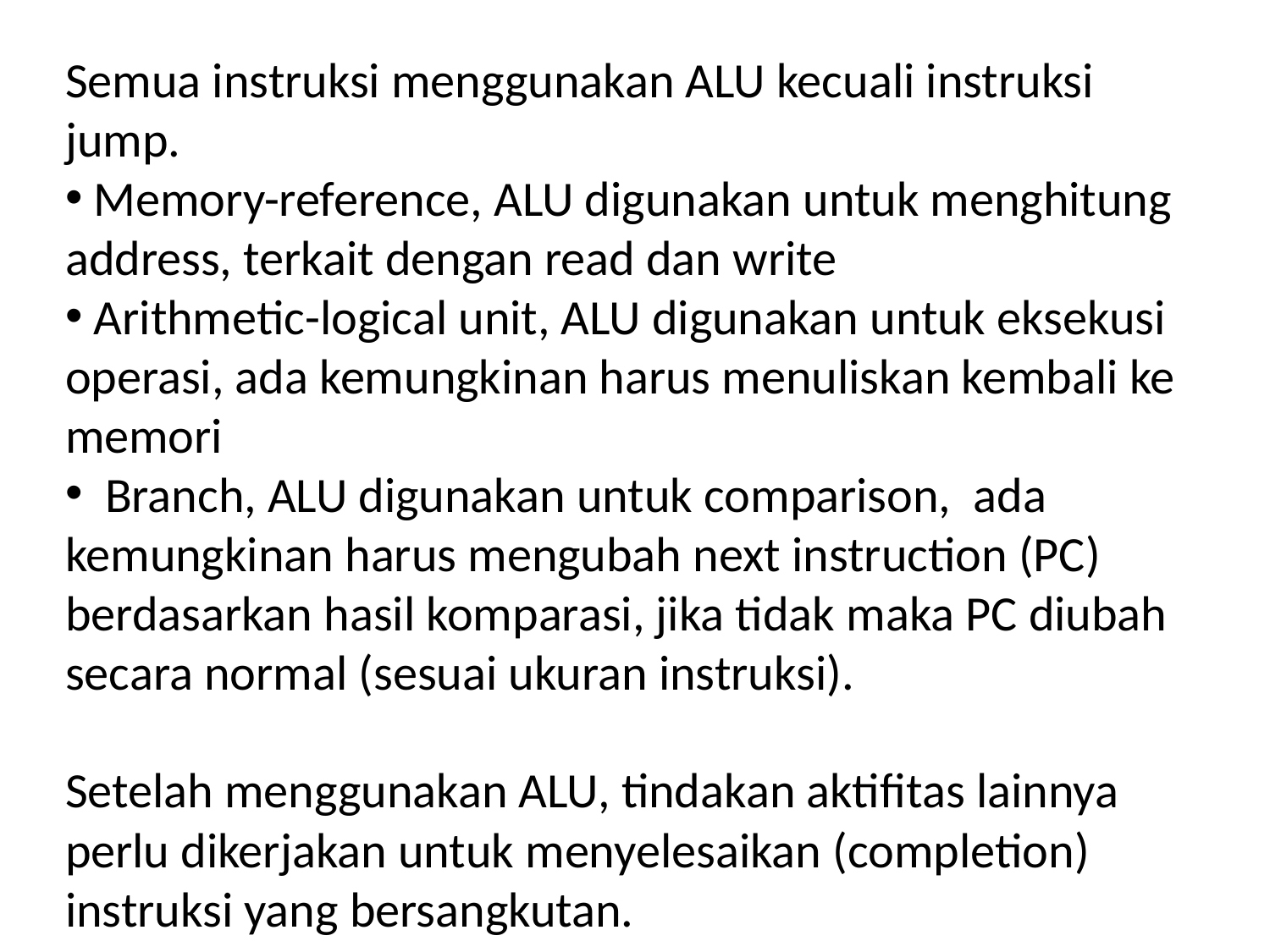

Semua instruksi menggunakan ALU kecuali instruksi jump.
 Memory-reference, ALU digunakan untuk menghitung address, terkait dengan read dan write
 Arithmetic-logical unit, ALU digunakan untuk eksekusi operasi, ada kemungkinan harus menuliskan kembali ke memori
  Branch, ALU digunakan untuk comparison,  ada kemungkinan harus mengubah next instruction (PC)  berdasarkan hasil komparasi, jika tidak maka PC diubah secara normal (sesuai ukuran instruksi).

Setelah menggunakan ALU, tindakan aktifitas lainnya perlu dikerjakan untuk menyelesaikan (completion) instruksi yang bersangkutan.